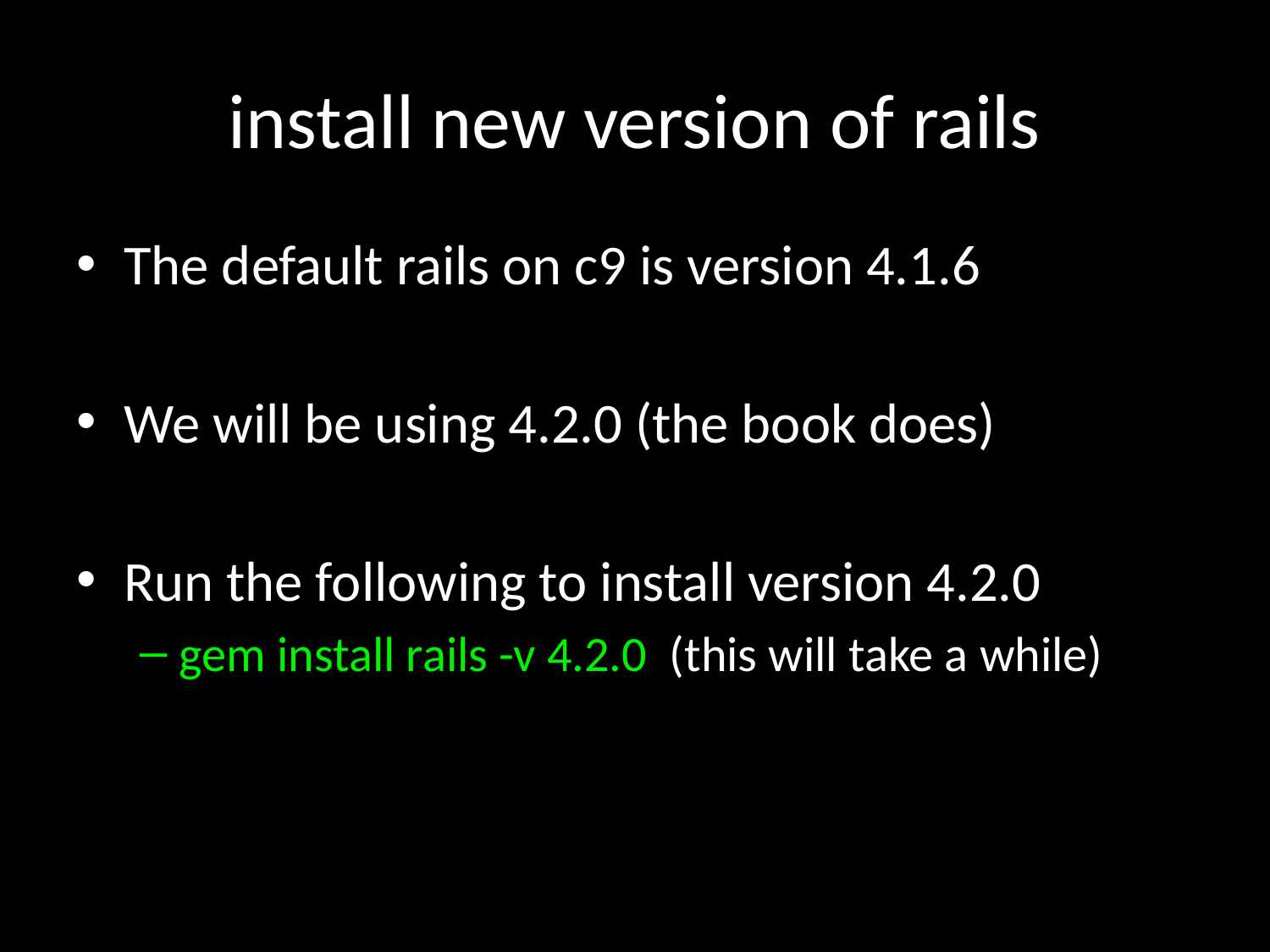

# install new version of rails
The default rails on c9 is version 4.1.6

We will be using 4.2.0 (the book does)

Run the following to install version 4.2.0
gem install rails -v 4.2.0  (this will take a while)